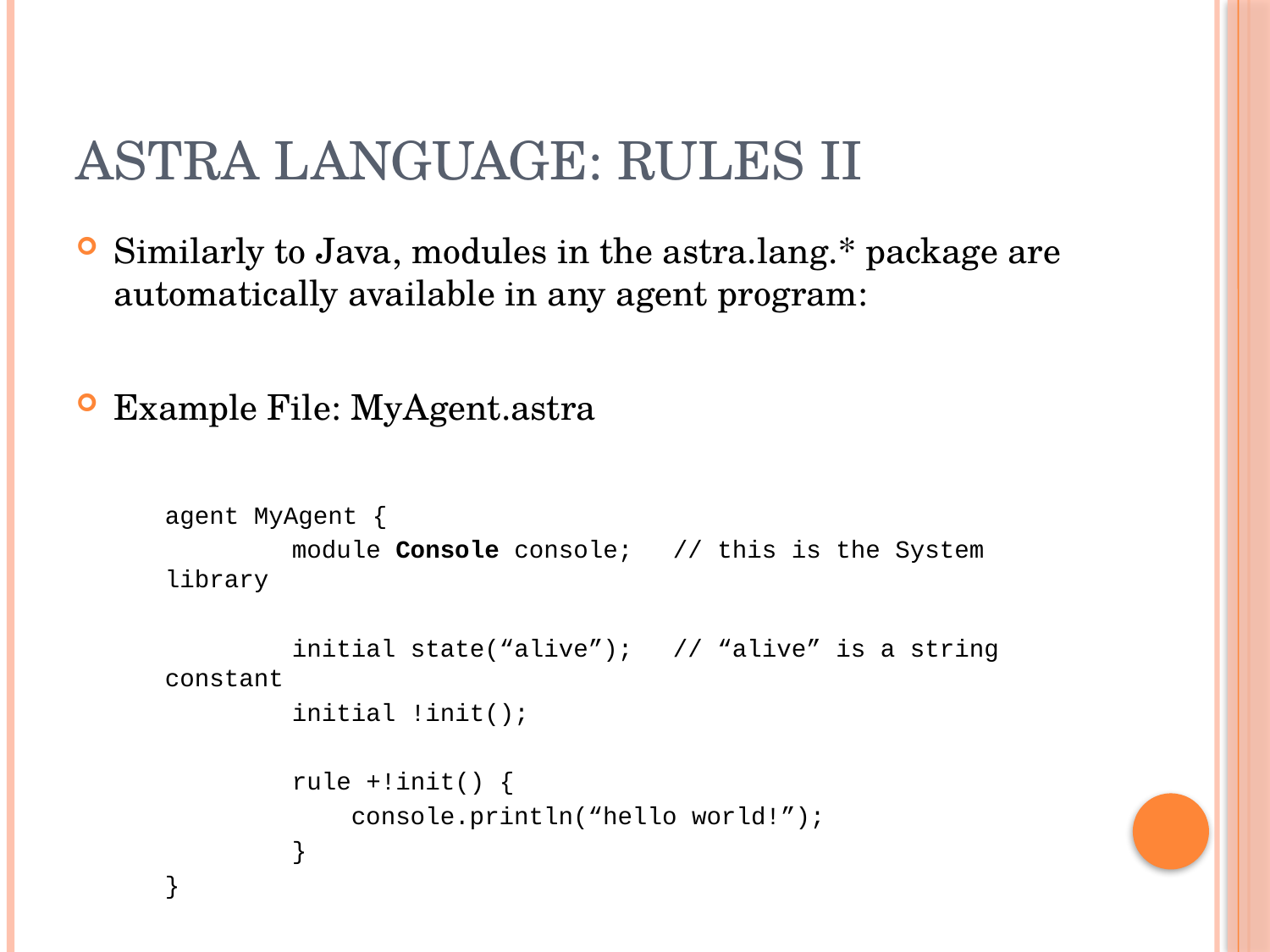

# ASTRA Language: Rules II
Similarly to Java, modules in the astra.lang.* package are automatically available in any agent program:

Example File: MyAgent.astra

	agent MyAgent {
		module Console console;	// this is the System library

		initial state(“alive”);	// “alive” is a string constant
		initial !init();

		rule +!init() {
		    console.println(“hello world!”);
		}
	}